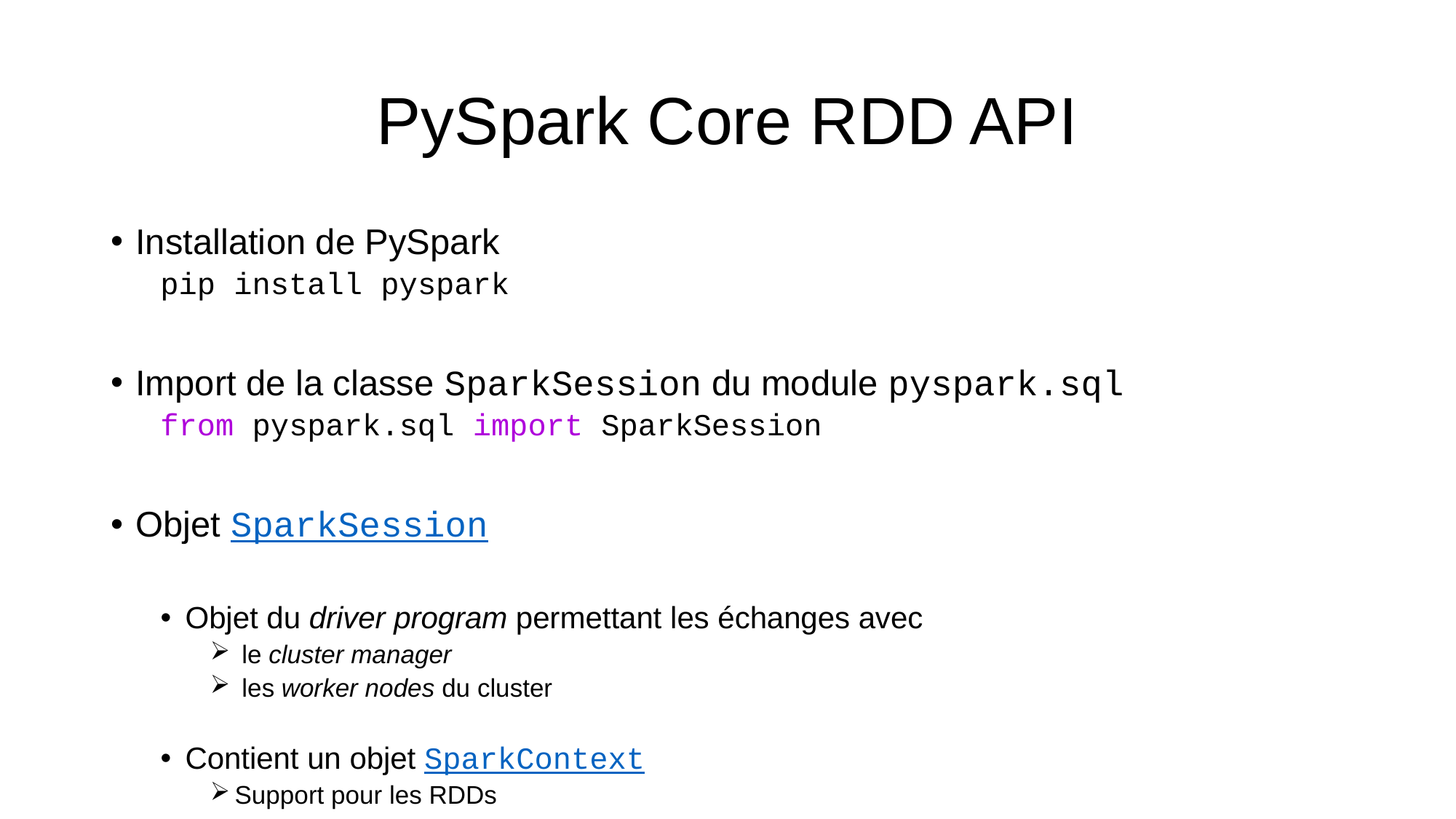

# PySpark Core RDD API
Installation de PySpark
pip install pyspark

Import de la classe SparkSession du module pyspark.sql
from pyspark.sql import SparkSession

Objet SparkSession

Objet du driver program permettant les échanges avec
 le cluster manager
 les worker nodes du cluster

Contient un objet SparkContext
Support pour les RDDs